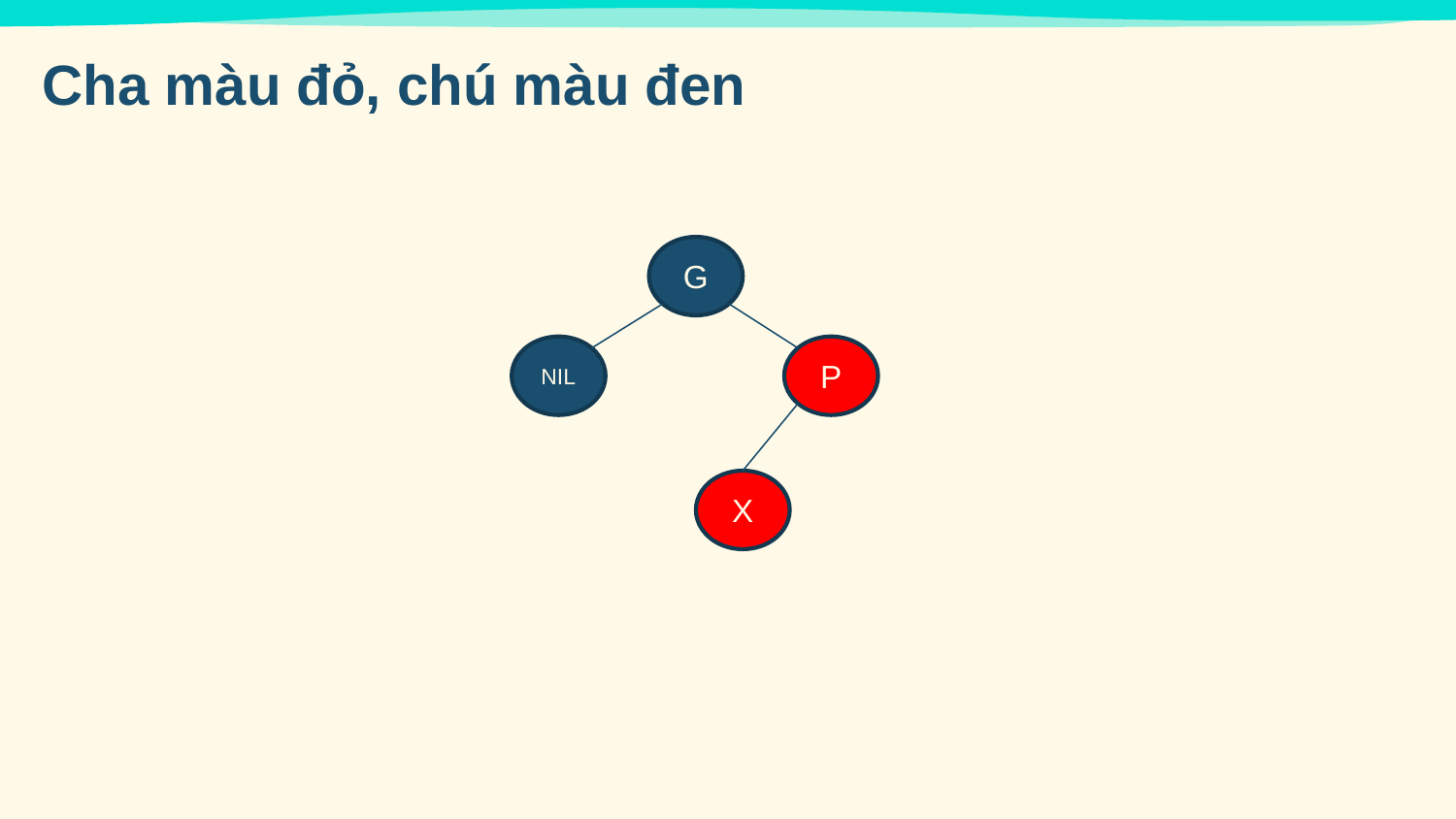

Cha màu đỏ, chú màu đen
G
NIL
P
X